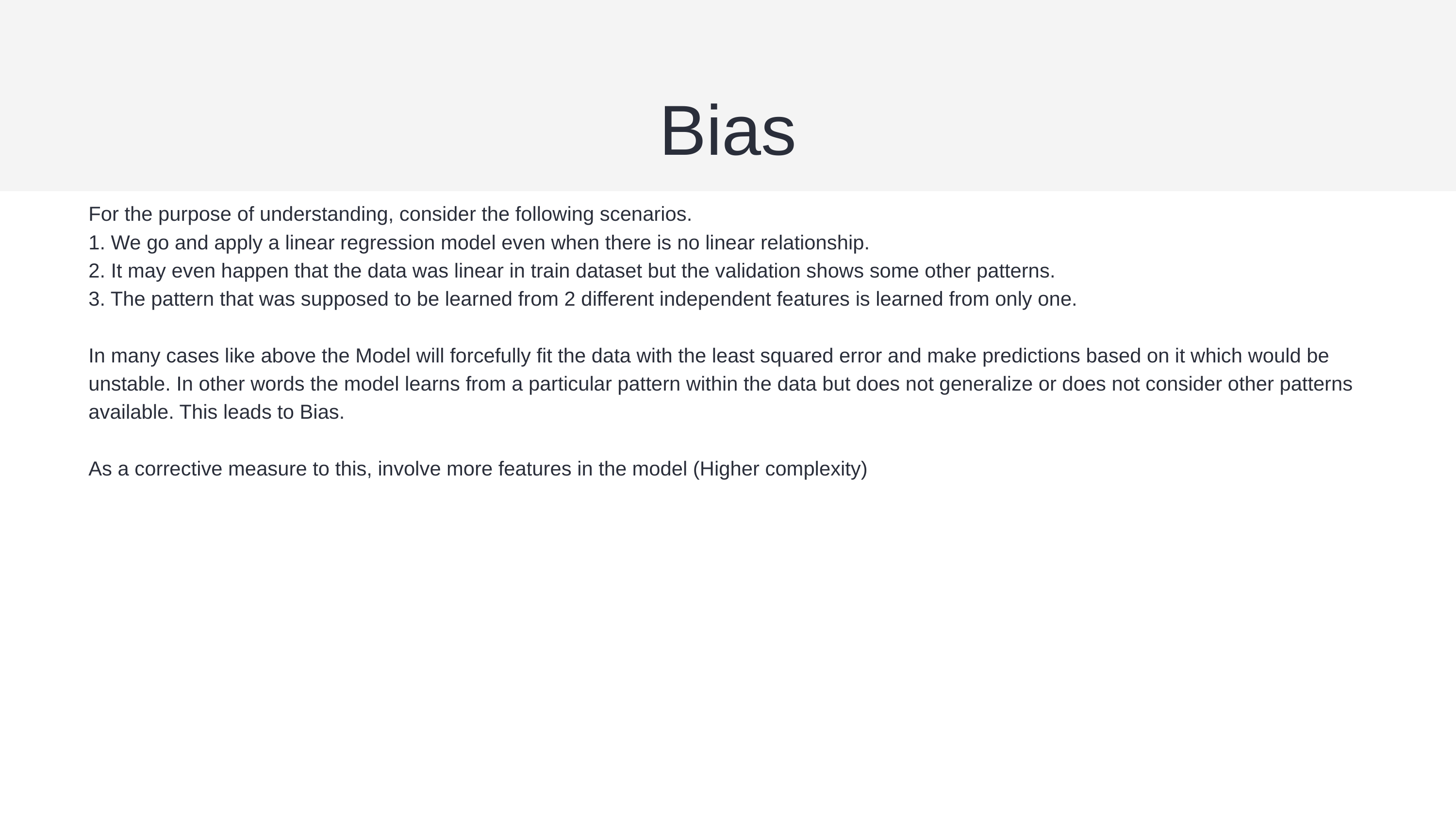

Bias
| For the purpose of understanding, consider the following scenarios. 1. We go and apply a linear regression model even when there is no linear relationship. 2. It may even happen that the data was linear in train dataset but the validation shows some other patterns. 3. The pattern that was supposed to be learned from 2 different independent features is learned from only one. In many cases like above the Model will forcefully fit the data with the least squared error and make predictions based on it which would be unstable. In other words the model learns from a particular pattern within the data but does not generalize or does not consider other patterns available. This leads to Bias. As a corrective measure to this, involve more features in the model (Higher complexity) |
| --- |